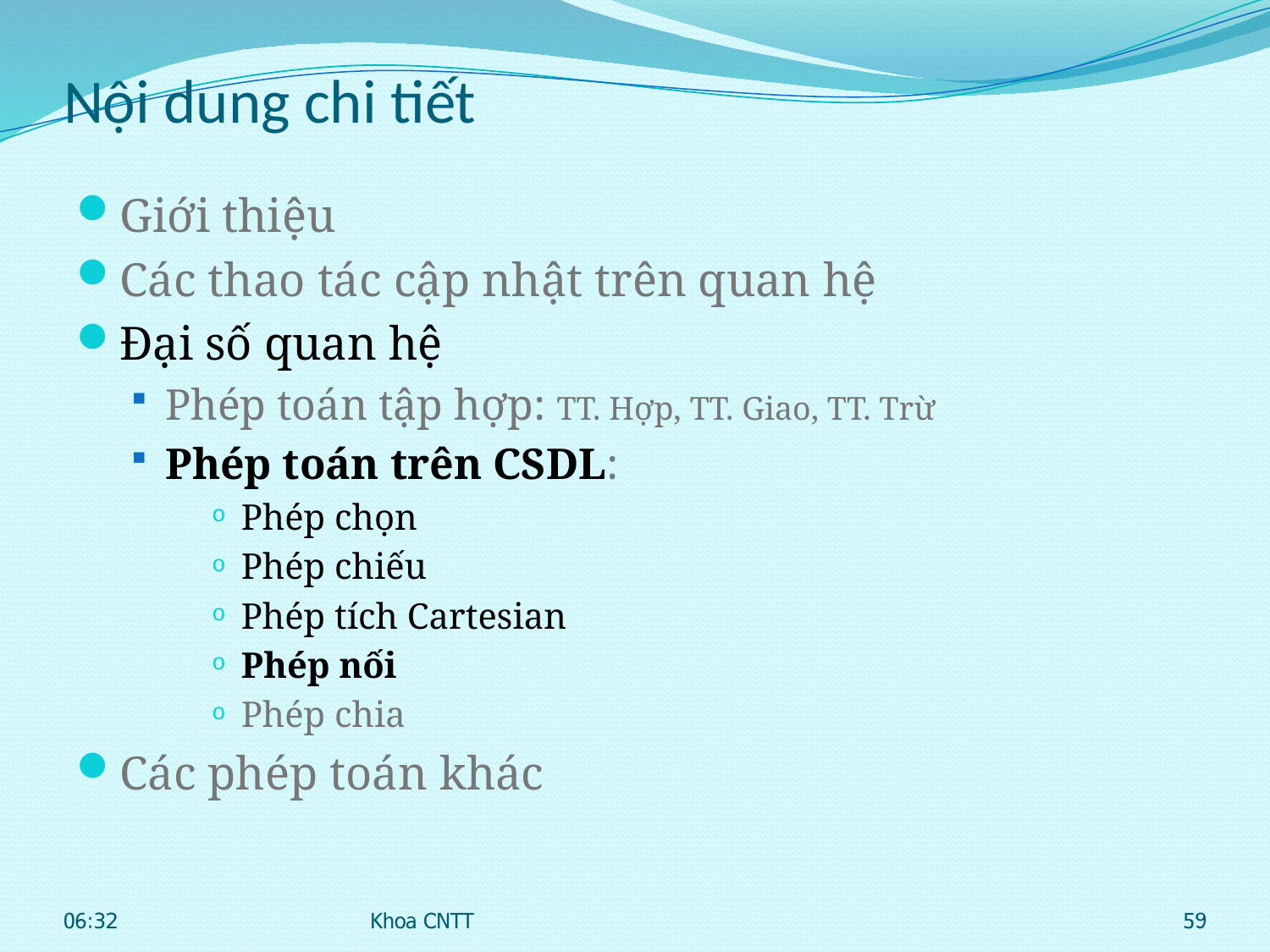

# Nội dung chi tiết
Giới thiệu
Các thao tác cập nhật trên quan hệ
Đại số quan hệ
Phép toán tập hợp: TT. Hợp, TT. Giao, TT. Trừ
Phép toán trên CSDL:
Phép chọn
Phép chiếu
Phép tích Cartesian
Phép nối
Phép chia
Các phép toán khác
06:32
Khoa CNTT
59